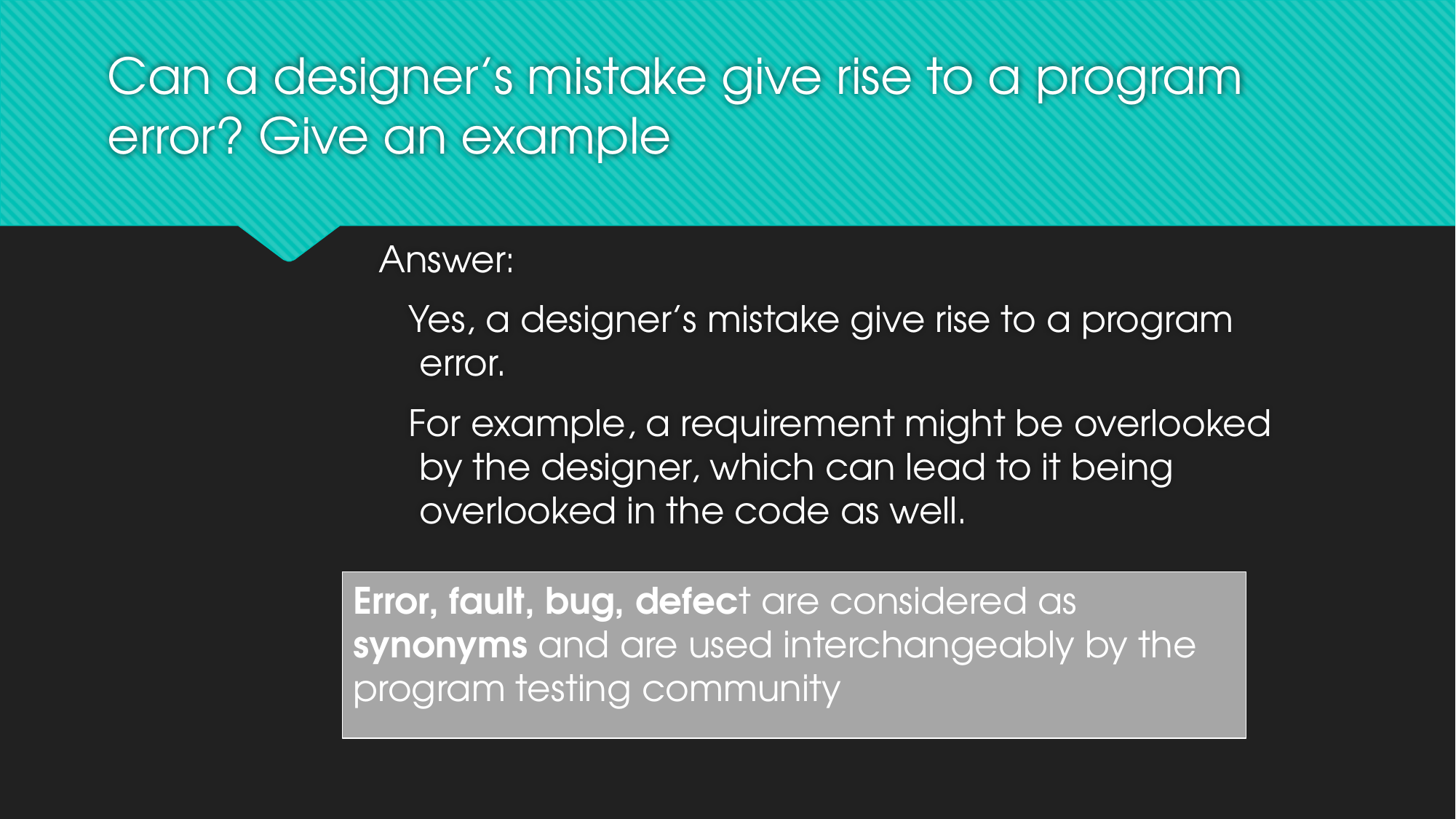

# Can a designer’s mistake give rise to a program error? Give an example
Answer:
   Yes, a designer’s mistake give rise to a program error.
   For example, a requirement might be overlooked by the designer, which can lead to it being overlooked in the code as well.

Error, fault, bug, defect are considered as synonyms and are used interchangeably by the program testing community